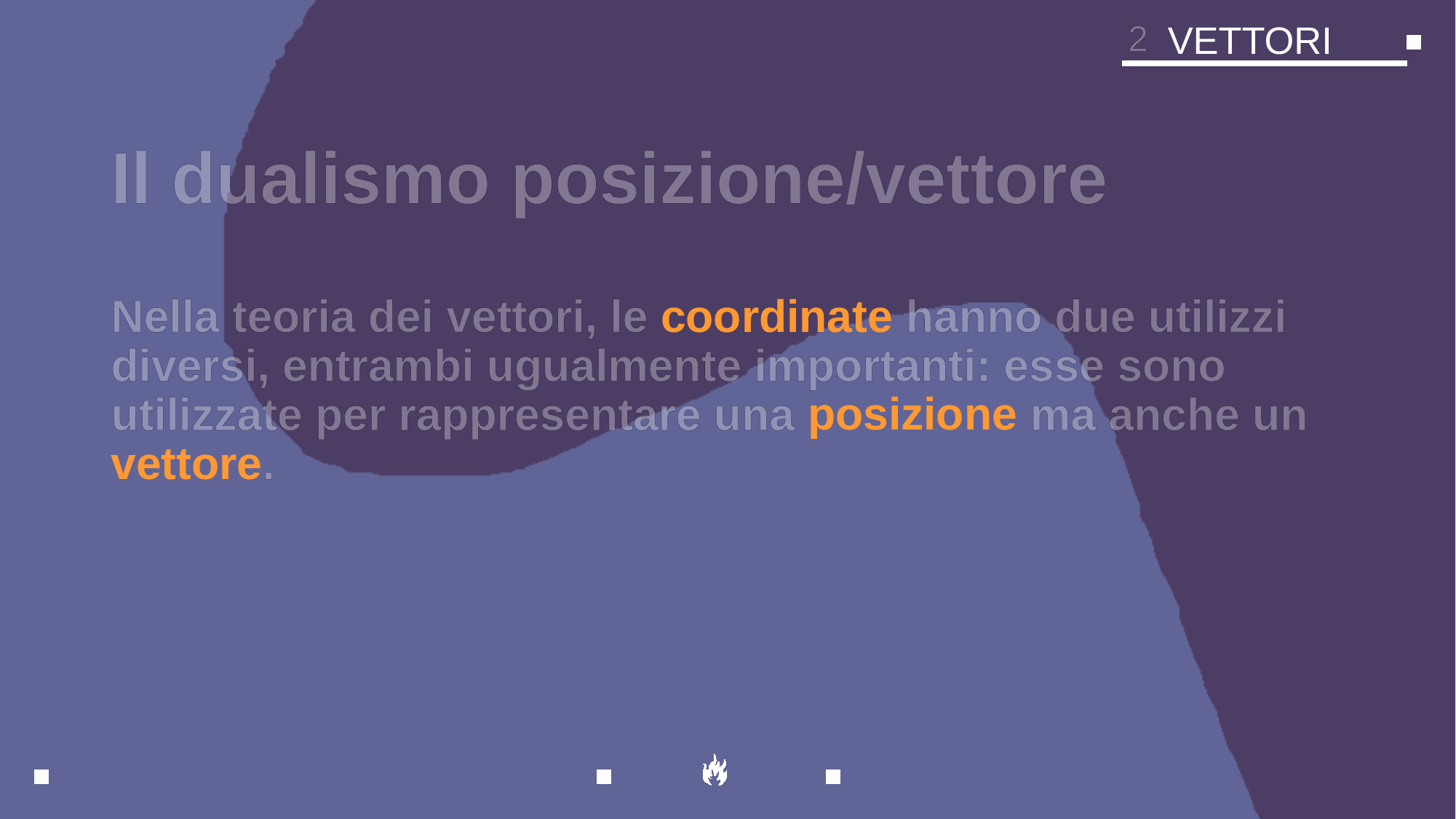

2
VETTORI
# Il dualismo posizione/vettore
Nella teoria dei vettori, le coordinate hanno due utilizzi diversi, entrambi ugualmente importanti: esse sono utilizzate per rappresentare una posizione ma anche un vettore.